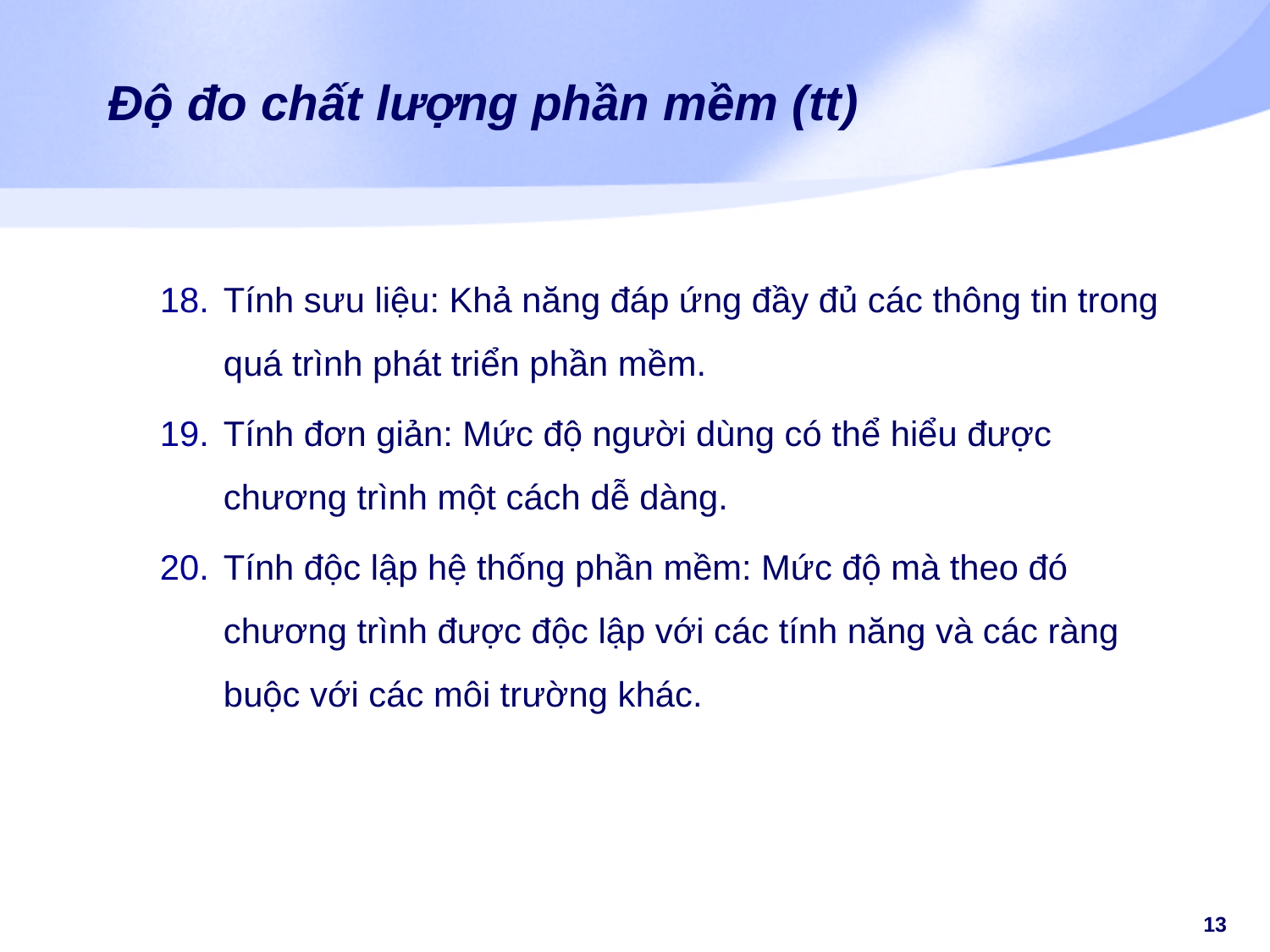

# Độ đo chất lượng phần mềm (tt)
Tính sưu liệu: Khả năng đáp ứng đầy đủ các thông tin trong quá trình phát triển phần mềm.
Tính đơn giản: Mức độ người dùng có thể hiểu được chương trình một cách dễ dàng.
Tính độc lập hệ thống phần mềm: Mức độ mà theo đó chương trình được độc lập với các tính năng và các ràng buộc với các môi trường khác.

13